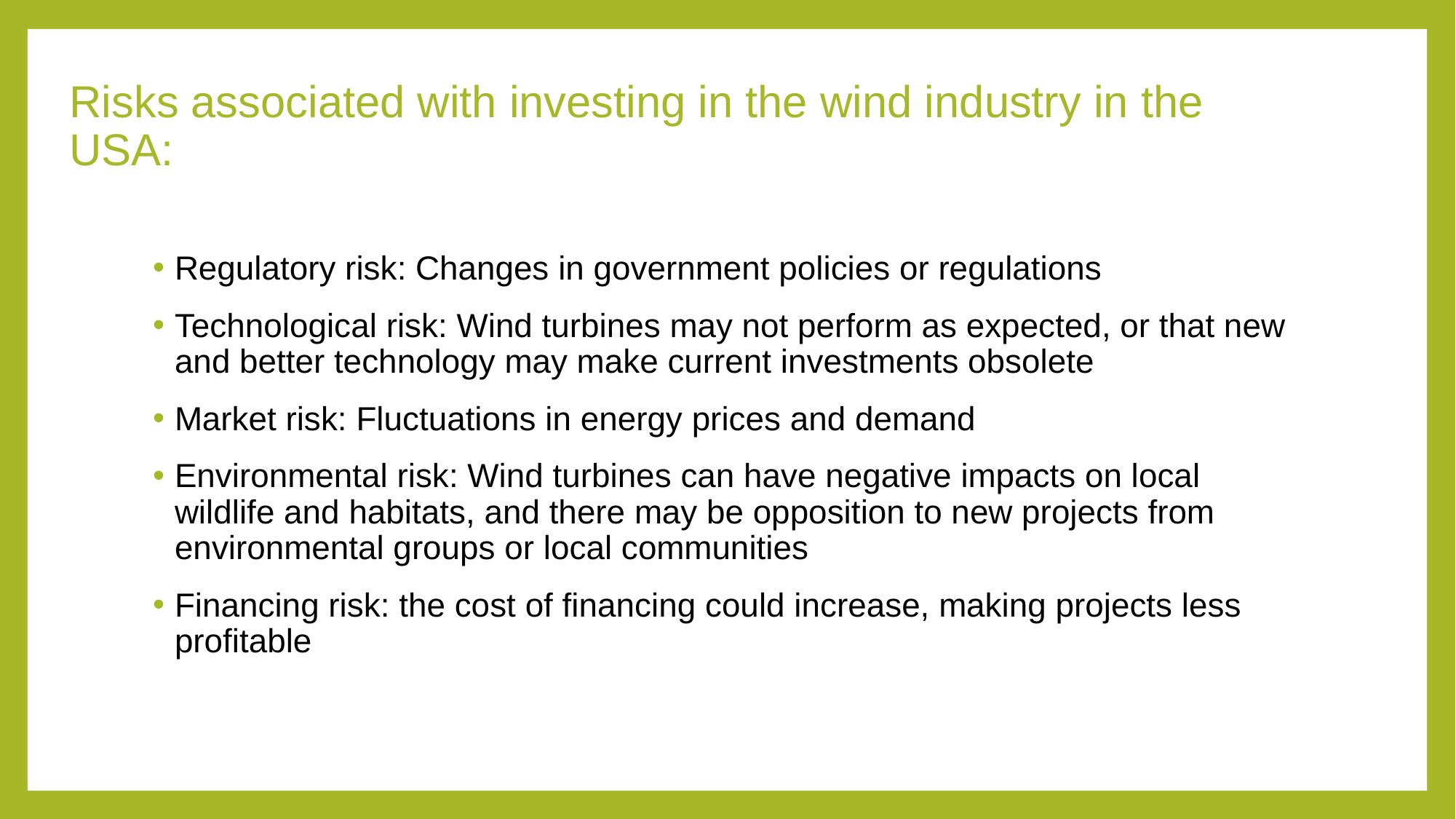

# Risks associated with investing in the wind industry in the USA:
Regulatory risk: Changes in government policies or regulations
Technological risk: Wind turbines may not perform as expected, or that new and better technology may make current investments obsolete
Market risk: Fluctuations in energy prices and demand
Environmental risk: Wind turbines can have negative impacts on local wildlife and habitats, and there may be opposition to new projects from environmental groups or local communities
Financing risk: the cost of financing could increase, making projects less profitable